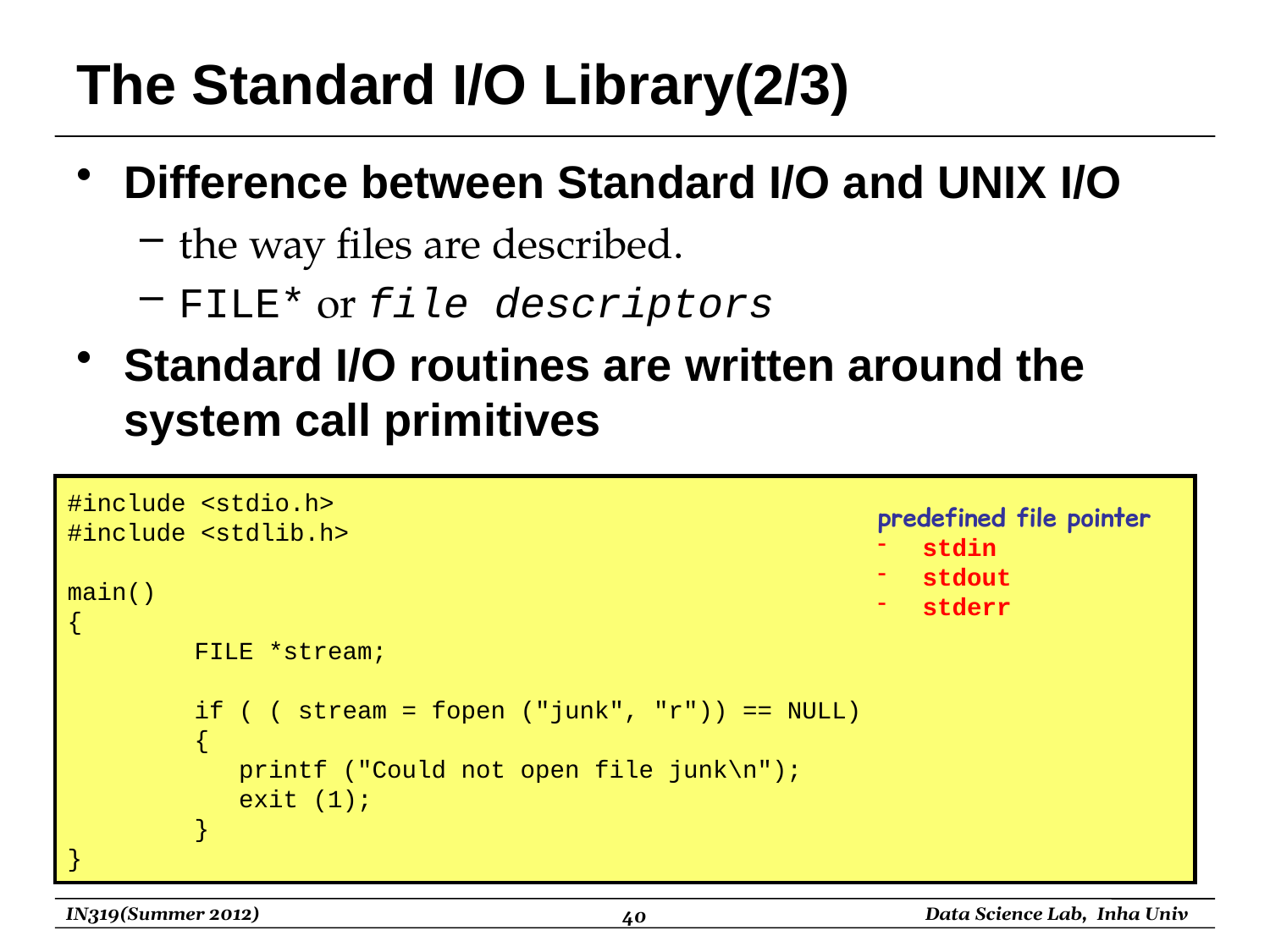

# The Standard I/O Library(2/3)
Difference between Standard I/O and UNIX I/O
the way files are described.
FILE* or file descriptors
Standard I/O routines are written around the system call primitives

#include <stdio.h>
#include <stdlib.h>

main()
{
 	FILE *stream;

 	if ( ( stream = fopen ("junk", "r")) == NULL)
 	{
 	   printf ("Could not open file junk\n");
 	   exit (1);
 	}
}
predefined file pointer
 stdin
 stdout
 stderr
40